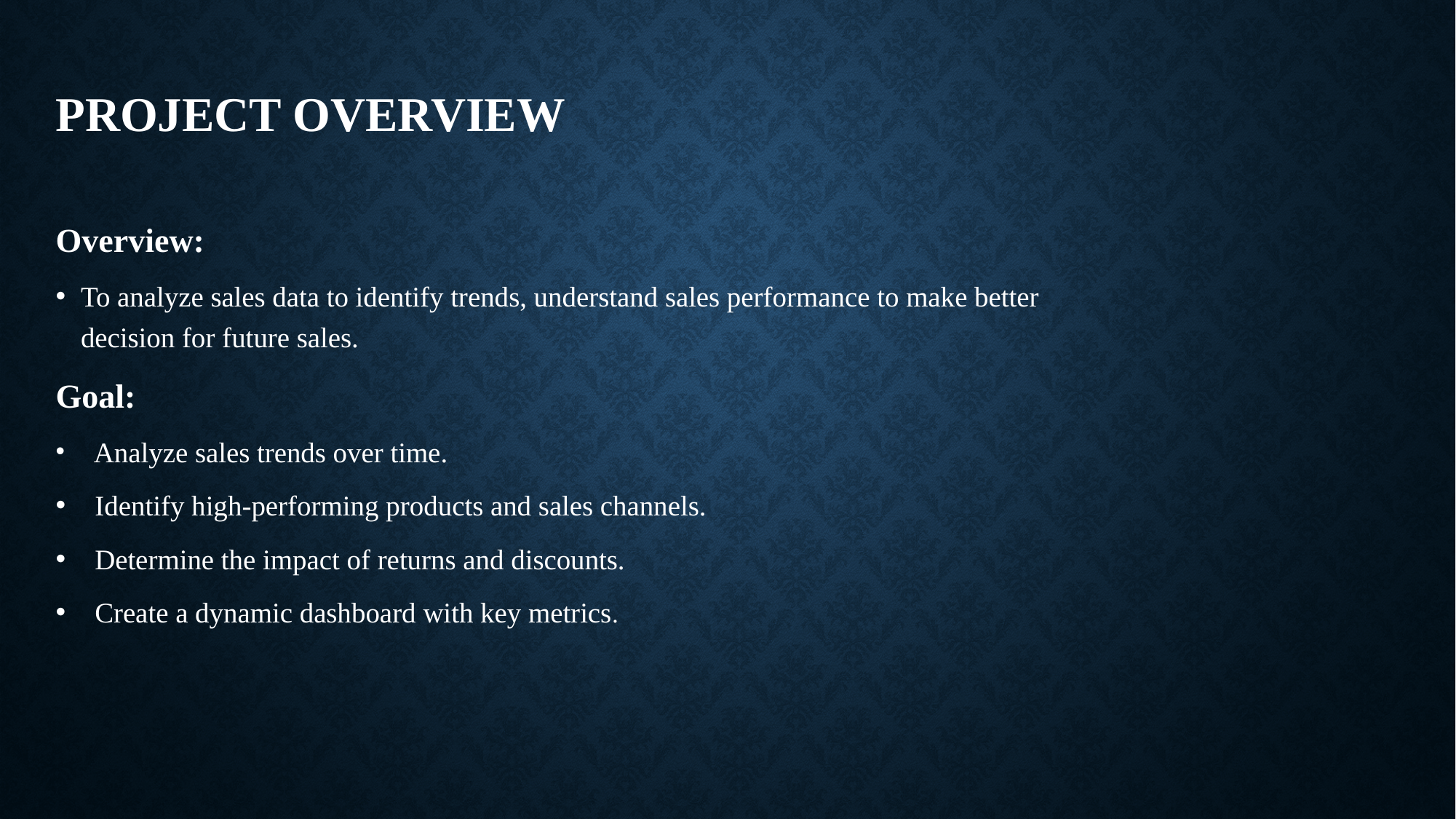

# Project overview
Overview:
To analyze sales data to identify trends, understand sales performance to make better decision for future sales.
Goal:
  Analyze sales trends over time.
  Identify high-performing products and sales channels.
  Determine the impact of returns and discounts.
  Create a dynamic dashboard with key metrics.